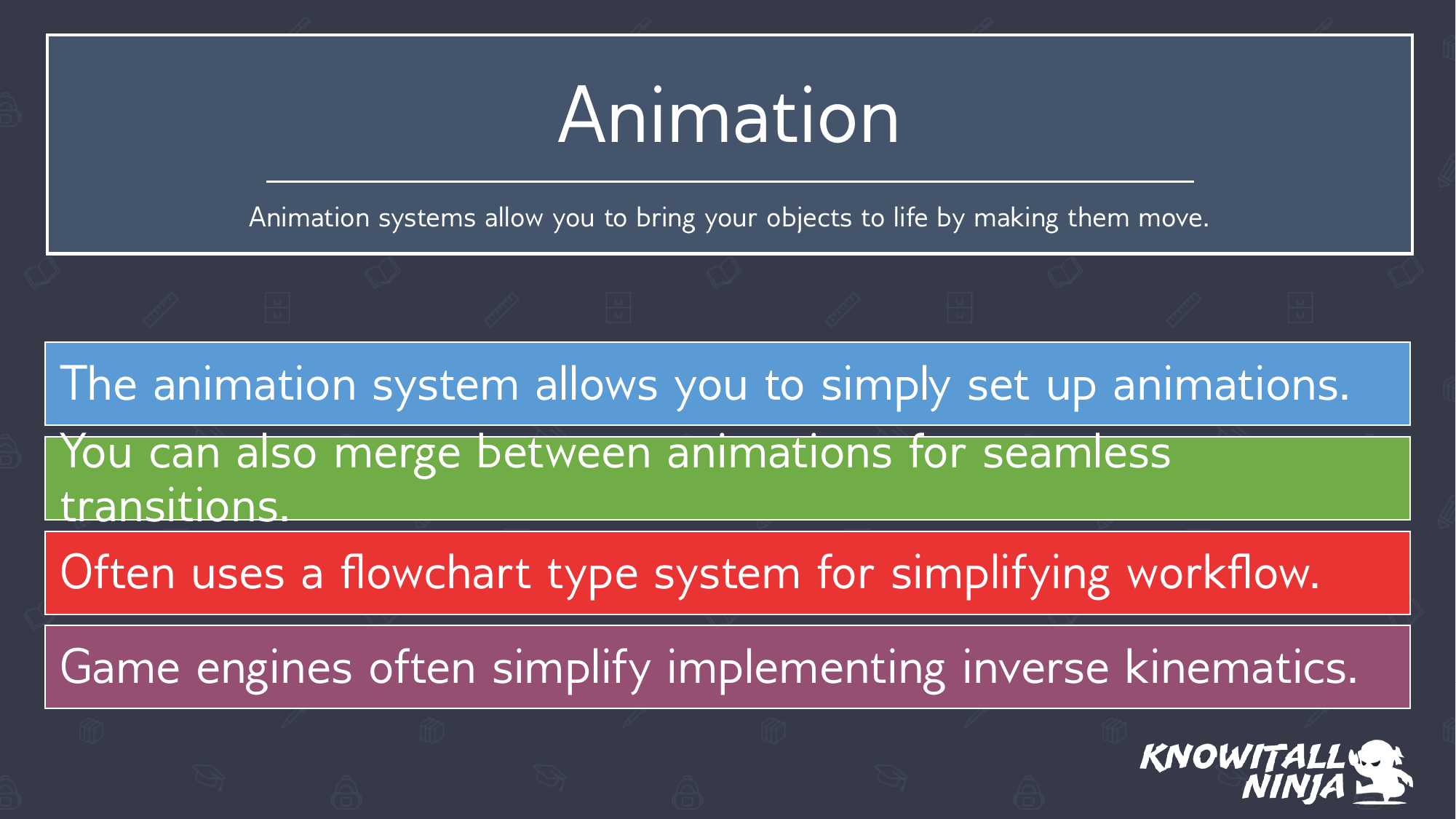

# Animation
Animation systems allow you to bring your objects to life by making them move.
The animation system allows you to simply set up animations.
You can also merge between animations for seamless transitions.
Often uses a flowchart type system for simplifying workflow.
Game engines often simplify implementing inverse kinematics.